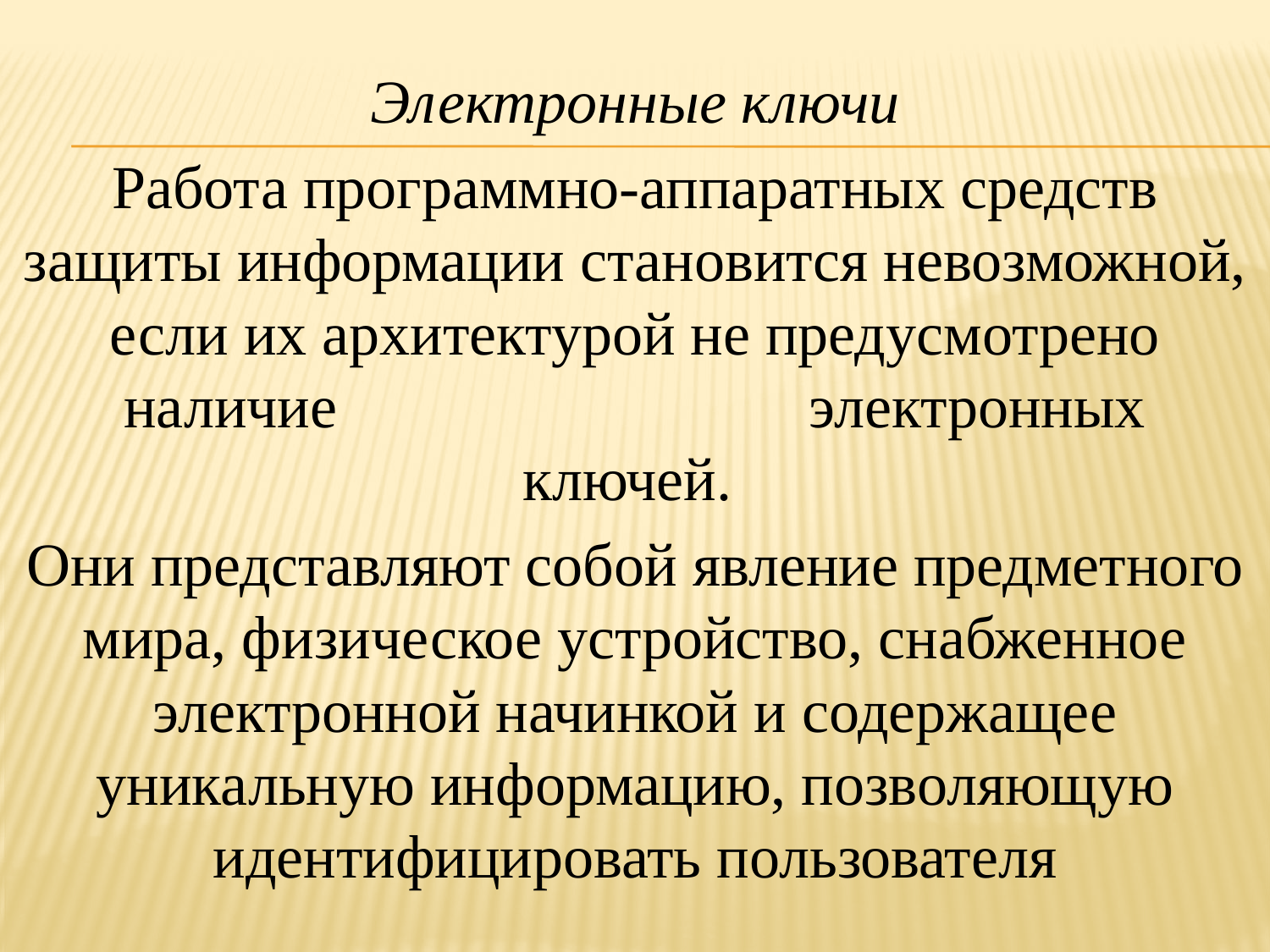

Электронные ключи
Работа программно-аппаратных средств защиты информации становится невозможной, если их архитектурой не предусмотрено наличие                               электронных ключей.
Они представляют собой явление предметного мира, физическое устройство, снабженное электронной начинкой и содержащее уникальную информацию, позволяющую идентифицировать пользователя